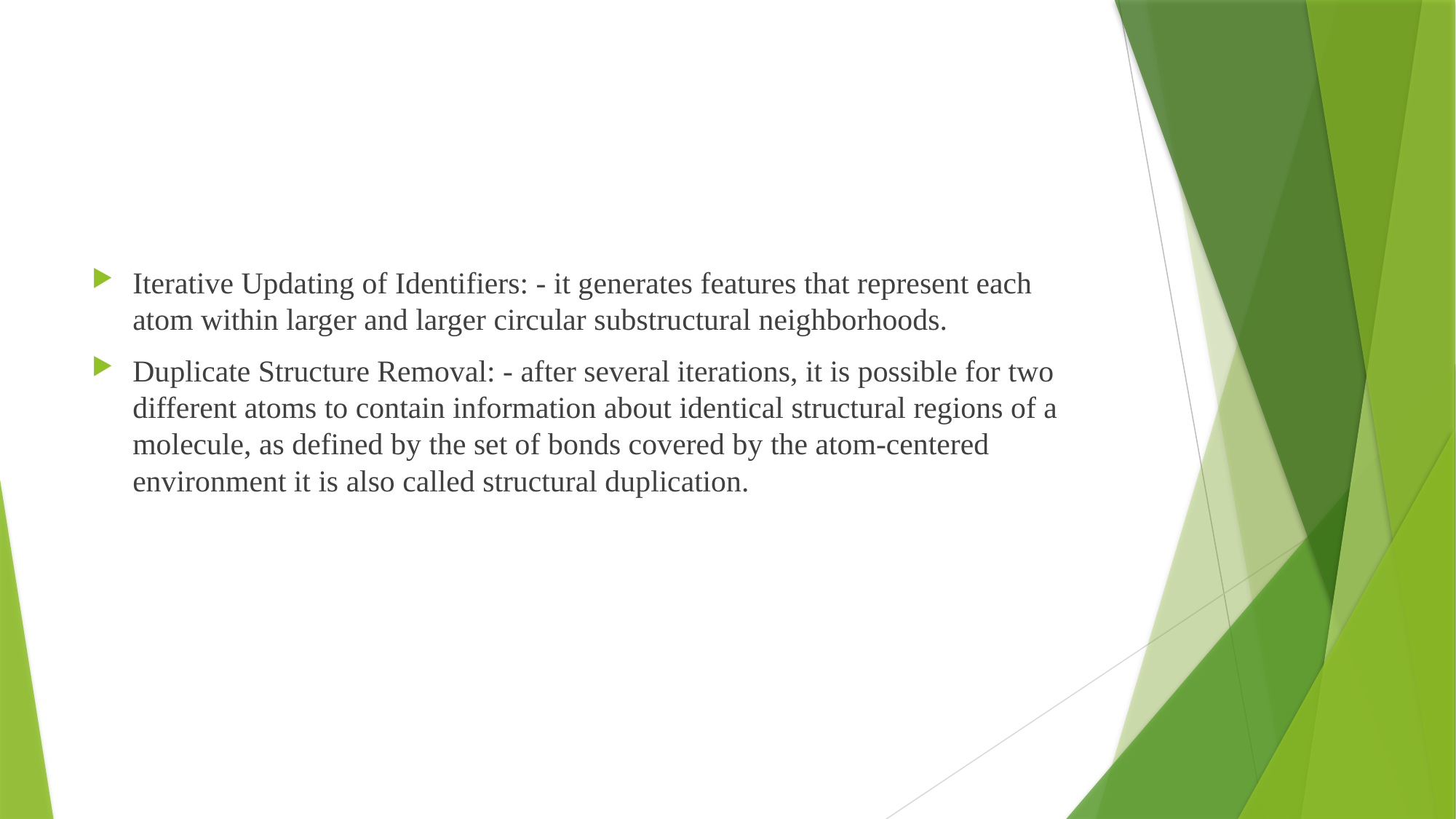

#
Iterative Updating of Identifiers: - it generates features that represent each atom within larger and larger circular substructural neighborhoods.
Duplicate Structure Removal: - after several iterations, it is possible for two different atoms to contain information about identical structural regions of a molecule, as defined by the set of bonds covered by the atom-centered environment it is also called structural duplication.